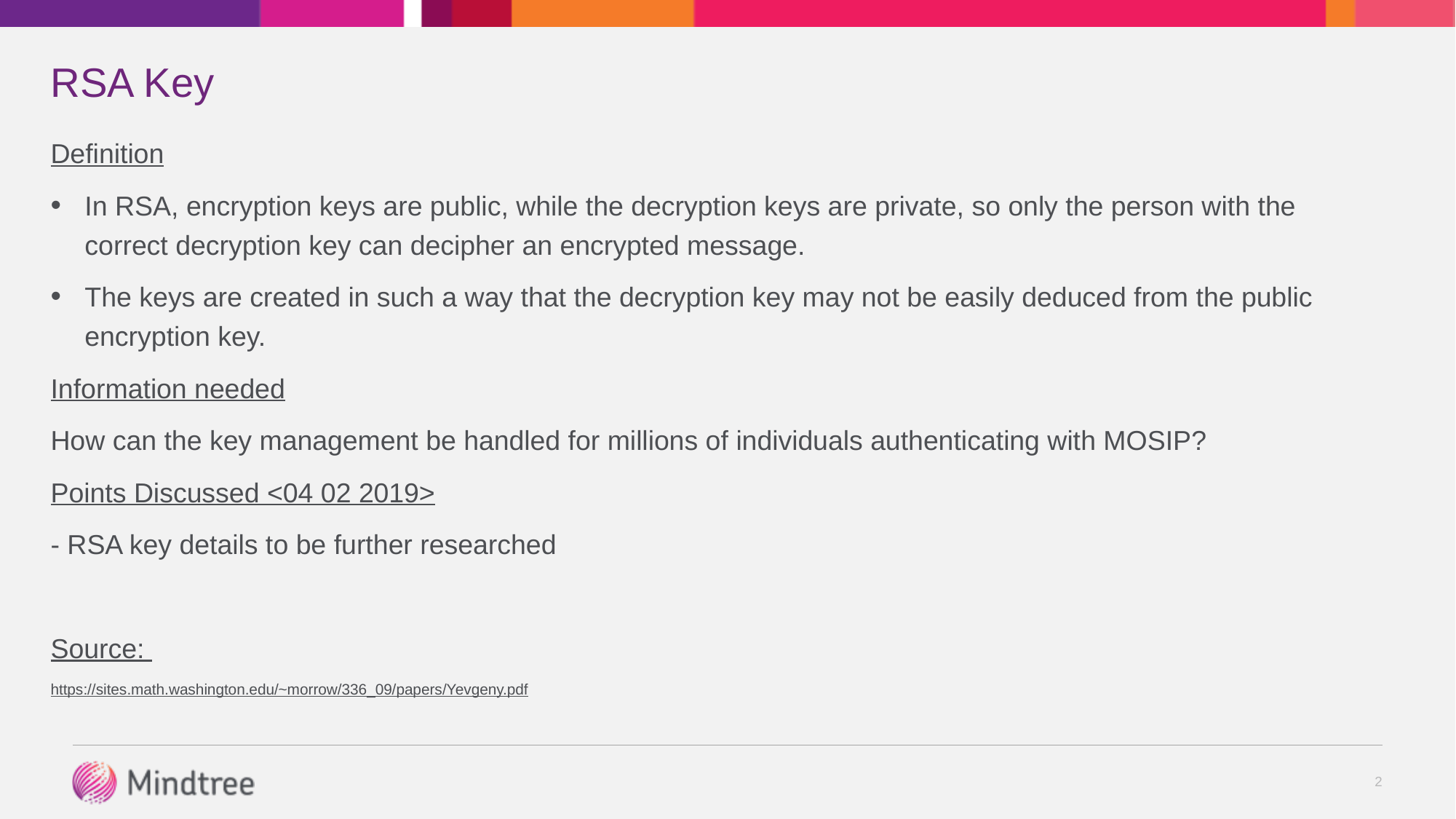

# RSA Key
Definition
In RSA, encryption keys are public, while the decryption keys are private, so only the person with the correct decryption key can decipher an encrypted message.
The keys are created in such a way that the decryption key may not be easily deduced from the public encryption key.
Information needed
How can the key management be handled for millions of individuals authenticating with MOSIP?
Points Discussed <04 02 2019>
- RSA key details to be further researched

Source:
https://sites.math.washington.edu/~morrow/336_09/papers/Yevgeny.pdf

2